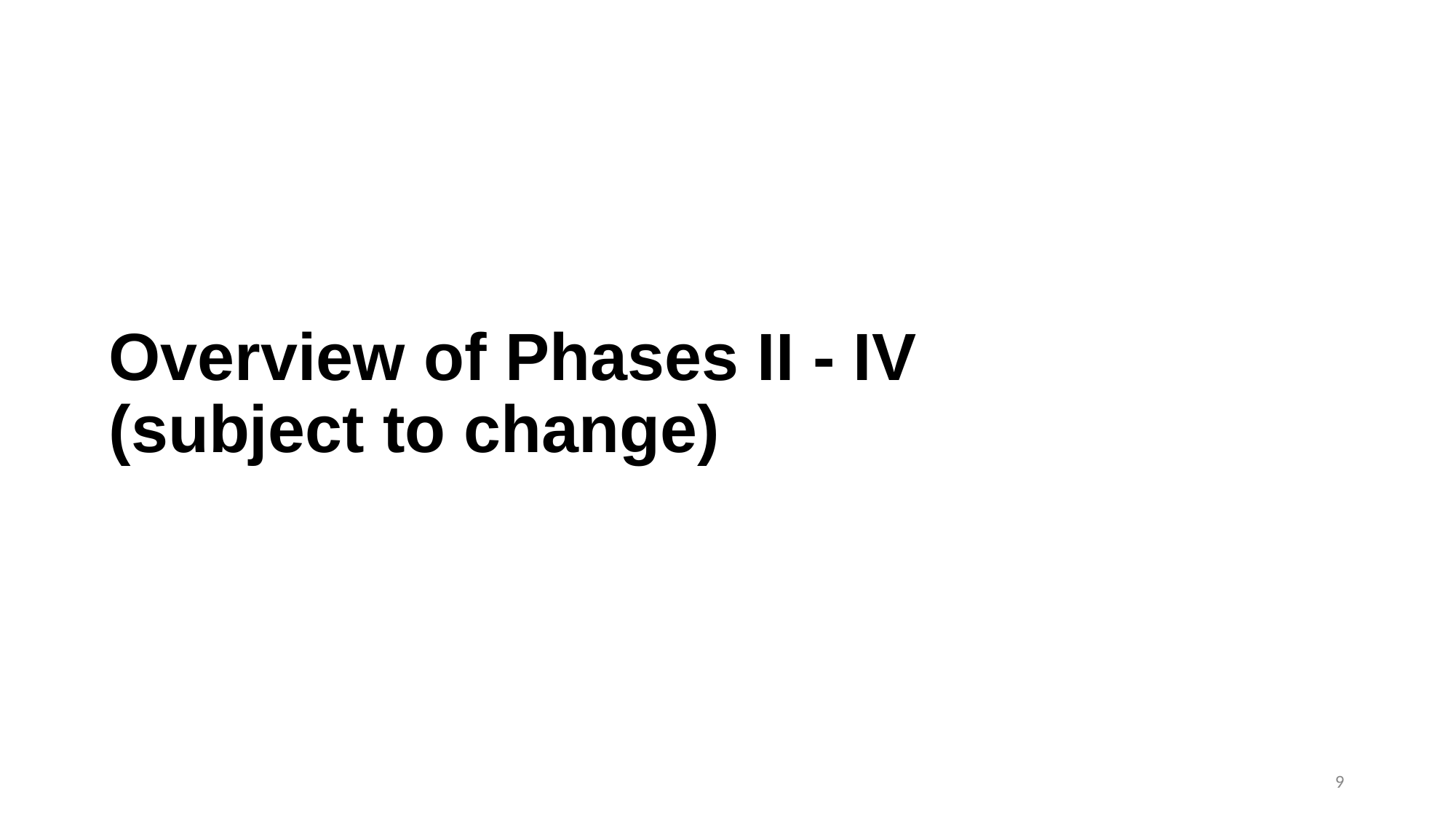

# Overview of Phases II - IV
(subject to change)
9